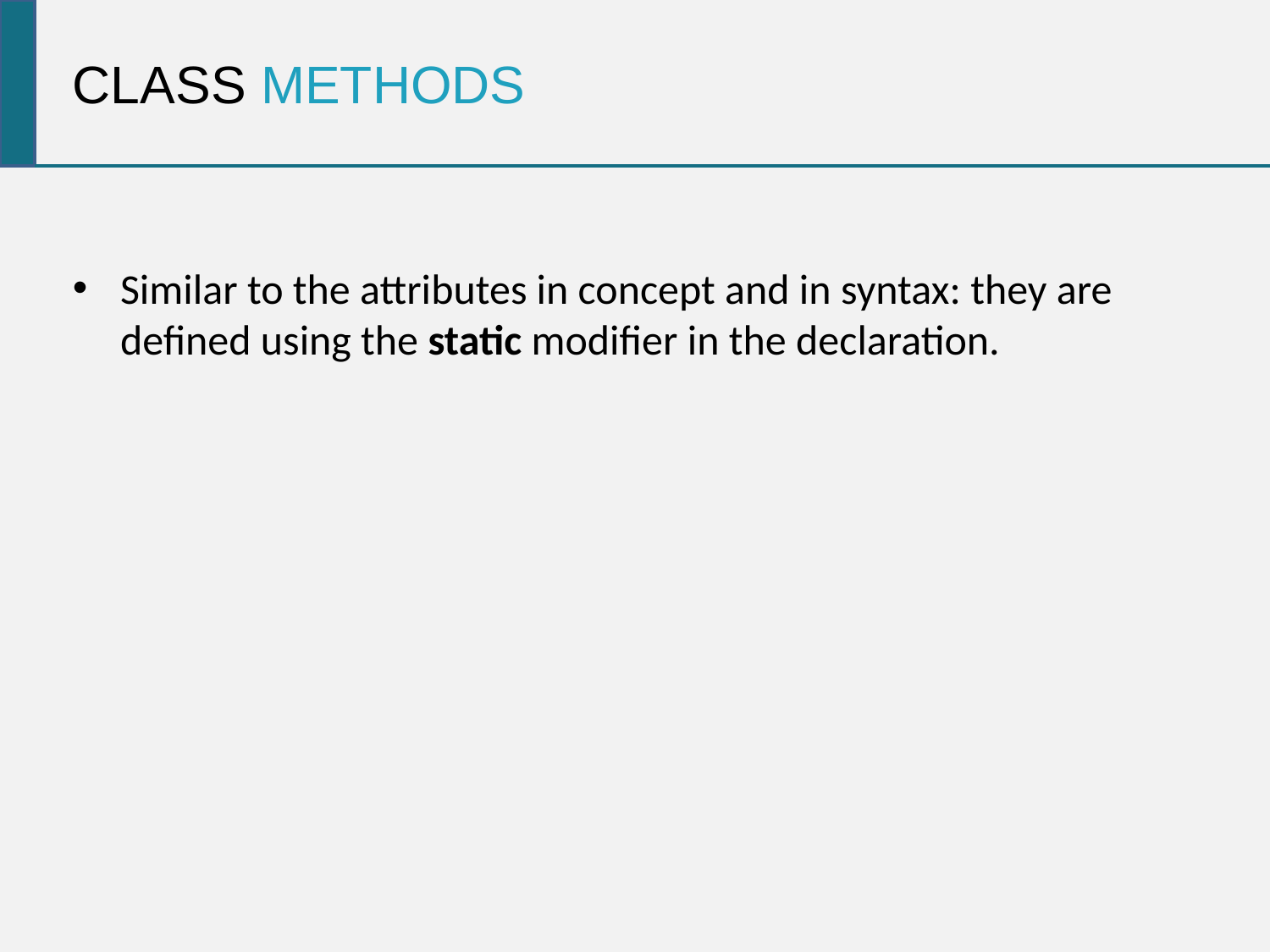

class methods

Similar to the attributes in concept and in syntax: they are defined using the static modifier in the declaration.